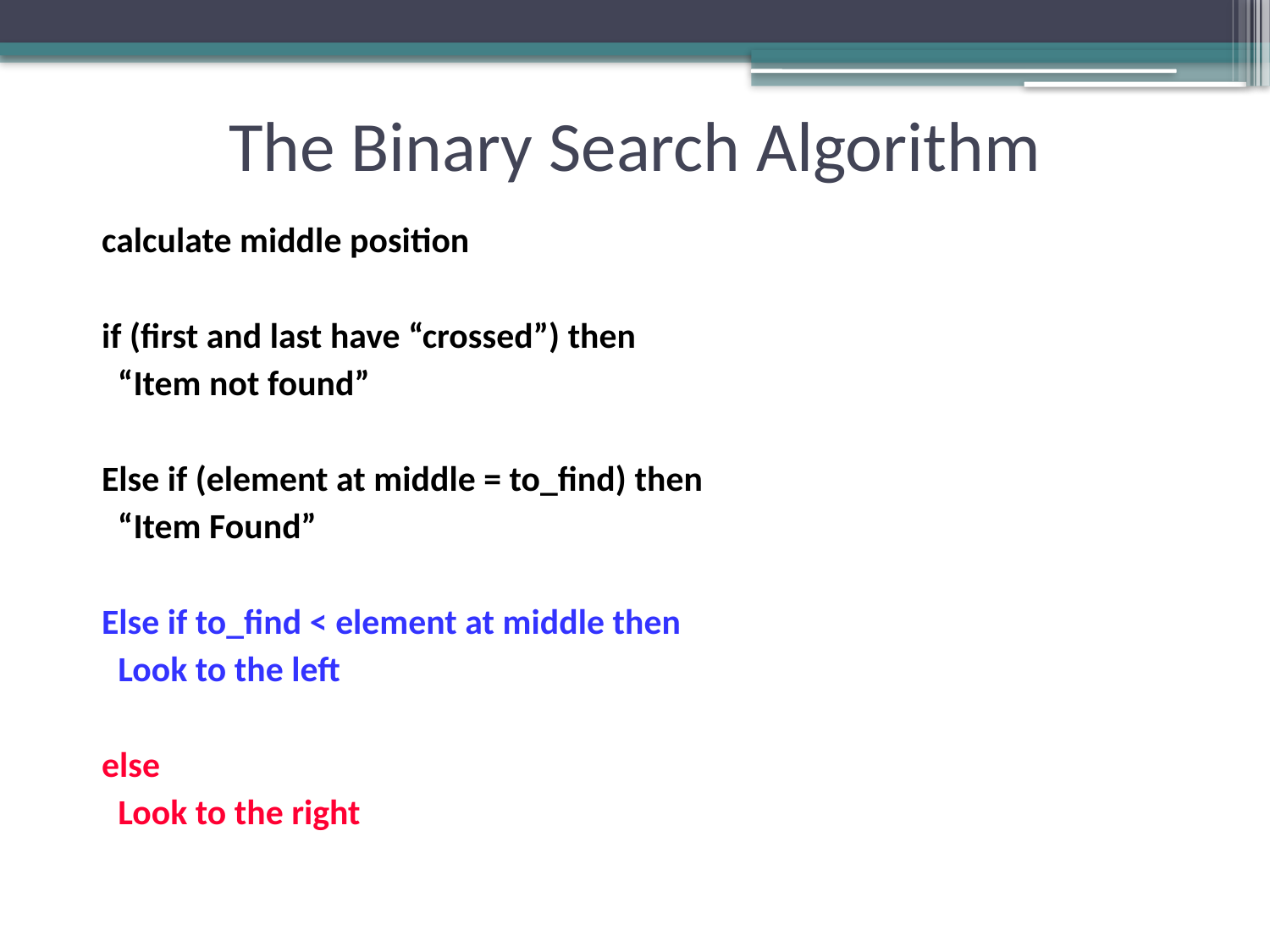

# The Binary Search Algorithm
calculate middle position

if (first and last have “crossed”) then
  “Item not found”

Else if (element at middle = to_find) then
  “Item Found”

Else if to_find < element at middle then
  Look to the left

else
  Look to the right